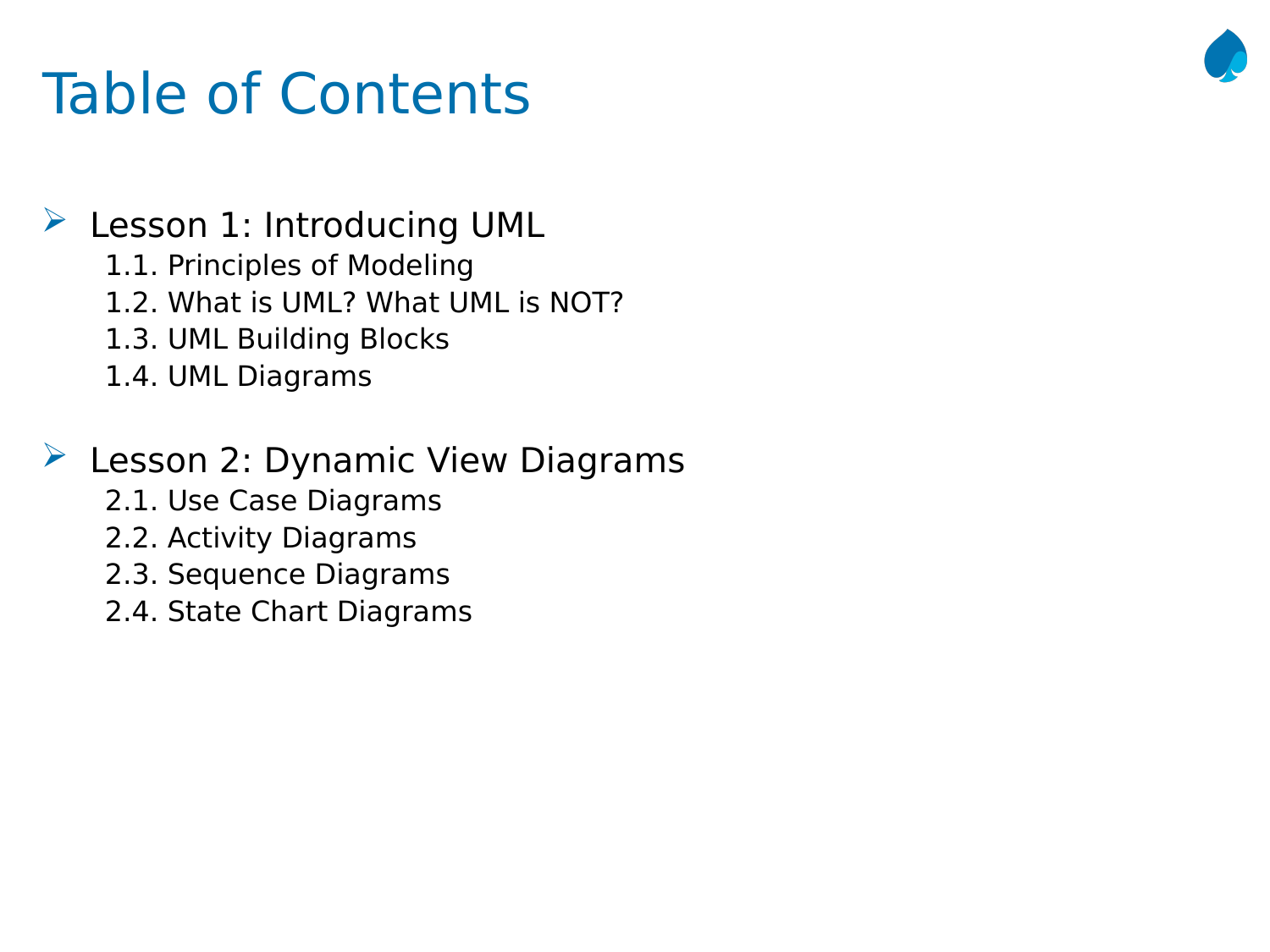

# Table of Contents
Lesson 1: Introducing UML
1.1. Principles of Modeling
1.2. What is UML? What UML is NOT?
1.3. UML Building Blocks
1.4. UML Diagrams

Lesson 2: Dynamic View Diagrams
2.1. Use Case Diagrams
2.2. Activity Diagrams
2.3. Sequence Diagrams
2.4. State Chart Diagrams